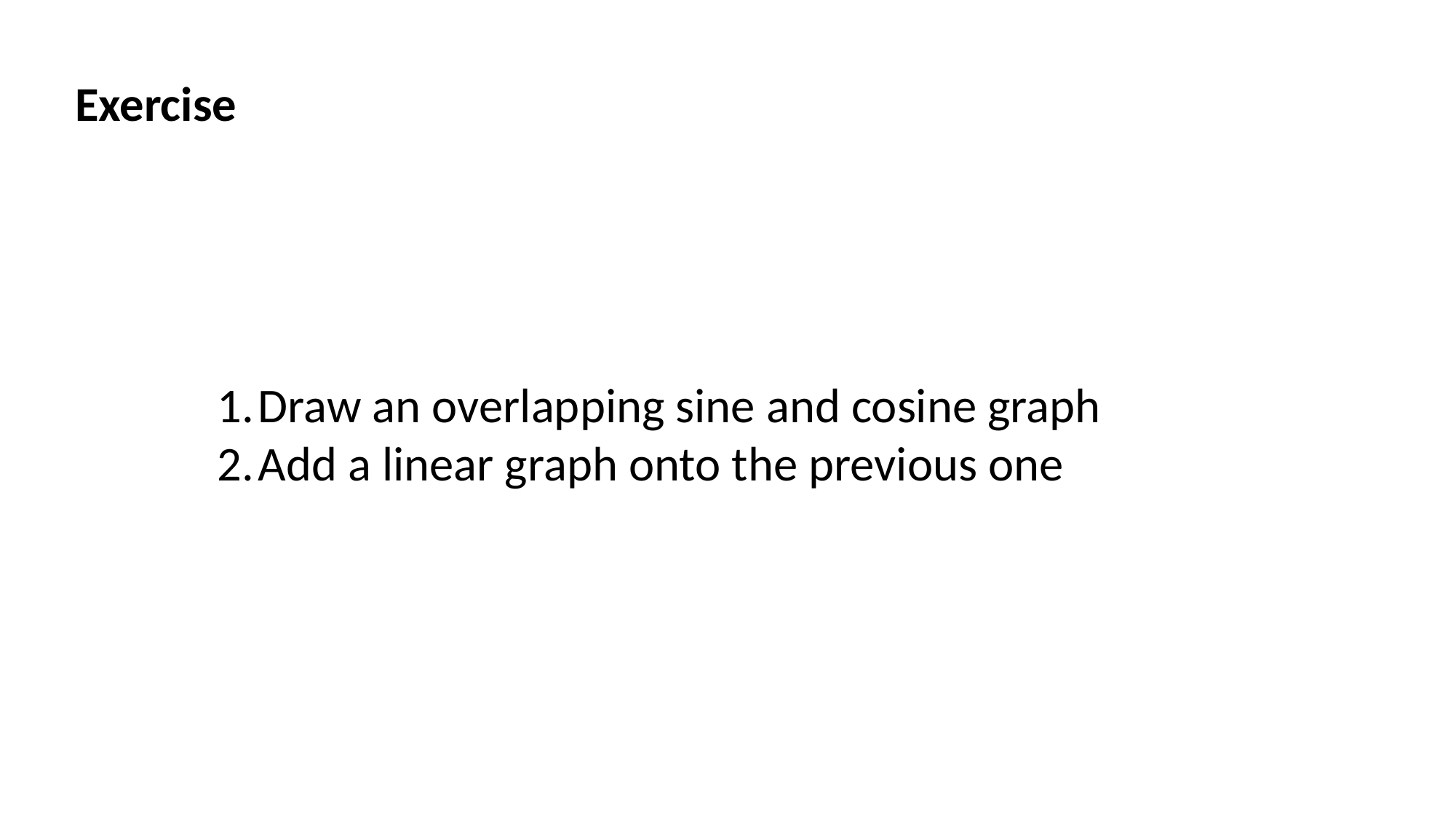

Exercise

Draw an overlapping sine and cosine graph
Add a linear graph onto the previous one